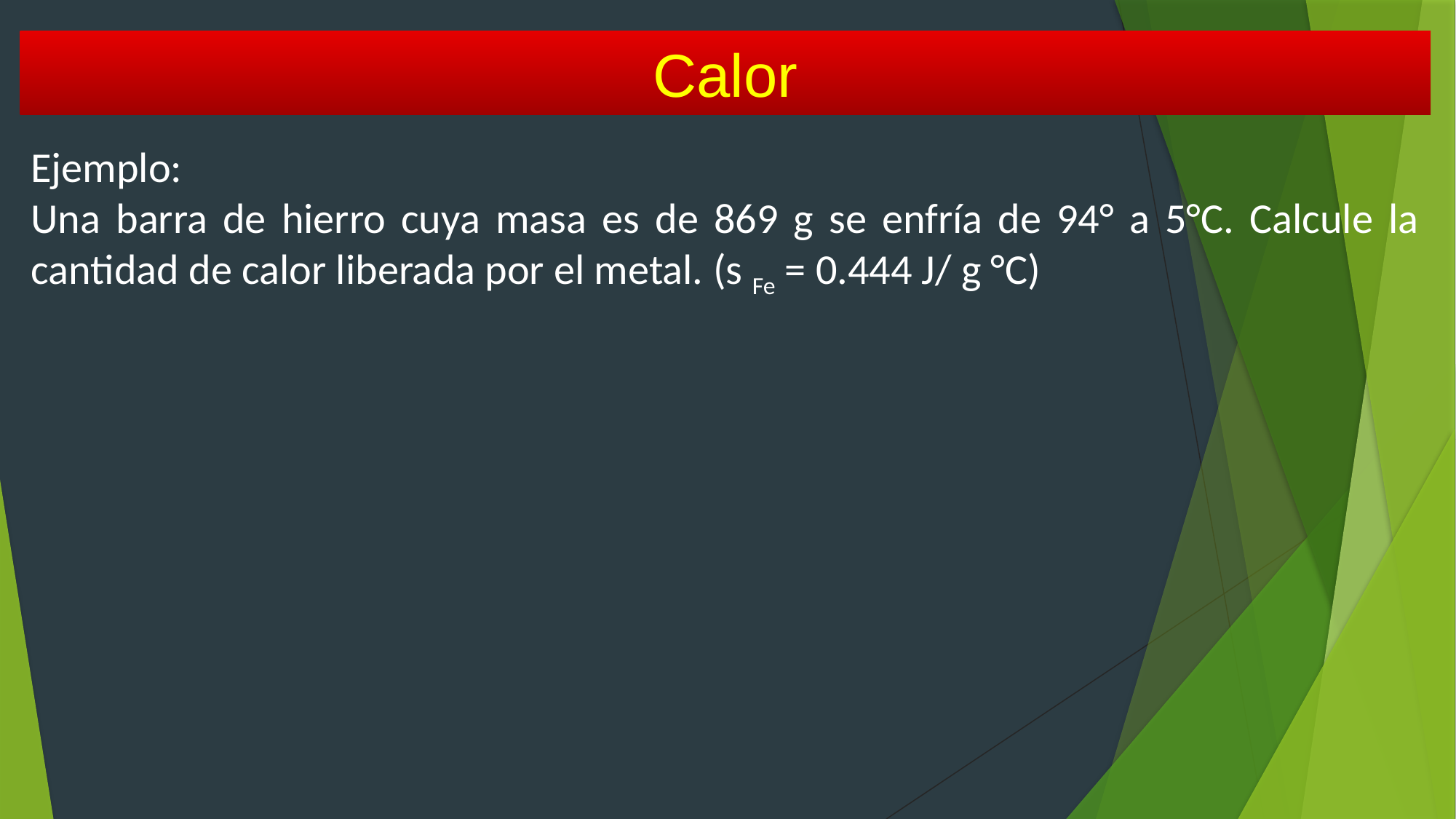

Calor
Ejemplo:
Una barra de hierro cuya masa es de 869 g se enfría de 94° a 5°C. Calcule la cantidad de calor liberada por el metal. (s Fe = 0.444 J/ g °C)